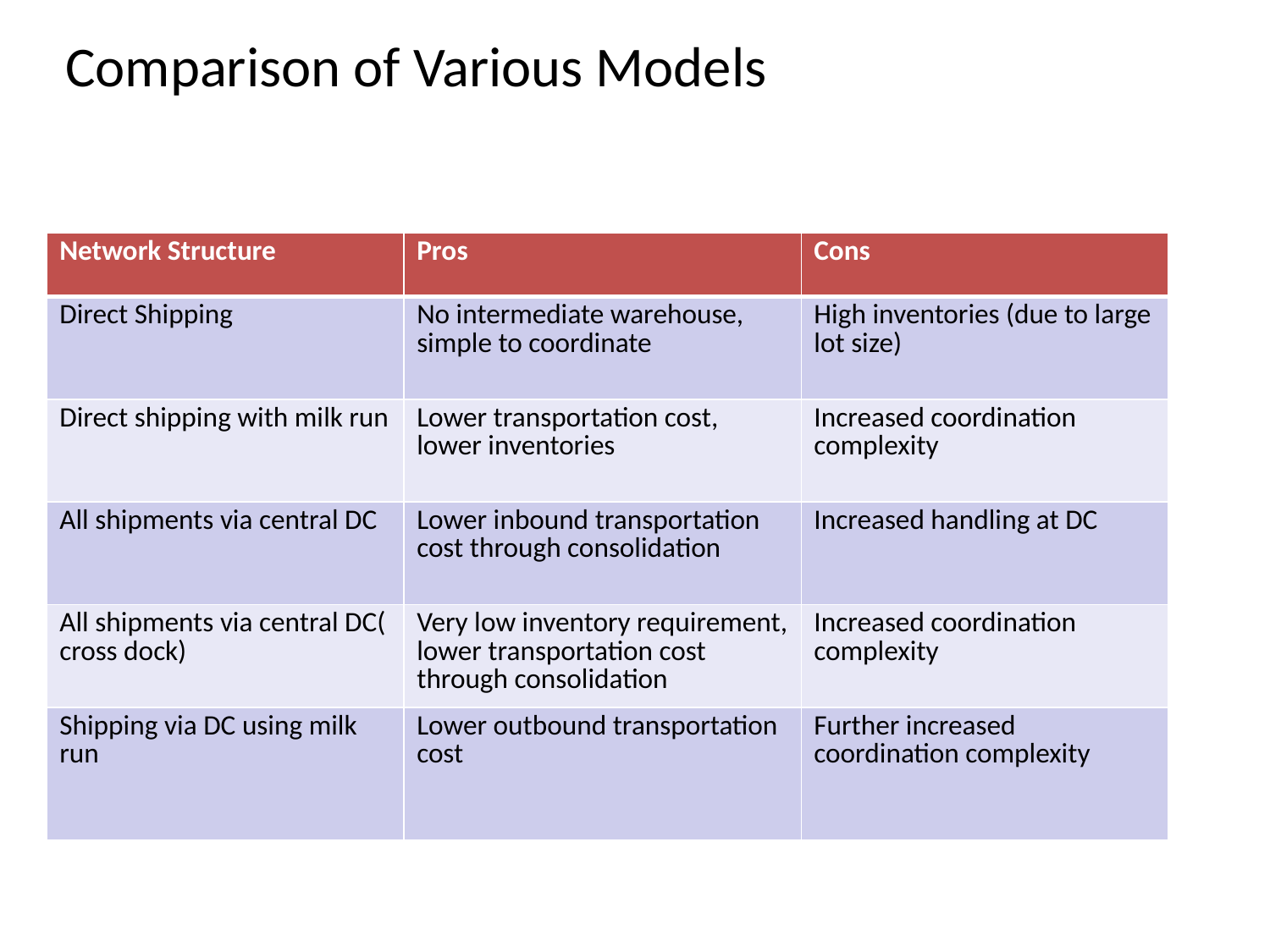

Comparison of Various Models
| Network Structure | Pros | Cons |
| --- | --- | --- |
| Direct Shipping | No intermediate warehouse, simple to coordinate | High inventories (due to large lot size) |
| Direct shipping with milk run | Lower transportation cost, lower inventories | Increased coordination complexity |
| All shipments via central DC | Lower inbound transportation cost through consolidation | Increased handling at DC |
| All shipments via central DC( cross dock) | Very low inventory requirement, lower transportation cost through consolidation | Increased coordination complexity |
| Shipping via DC using milk run | Lower outbound transportation cost | Further increased coordination complexity |